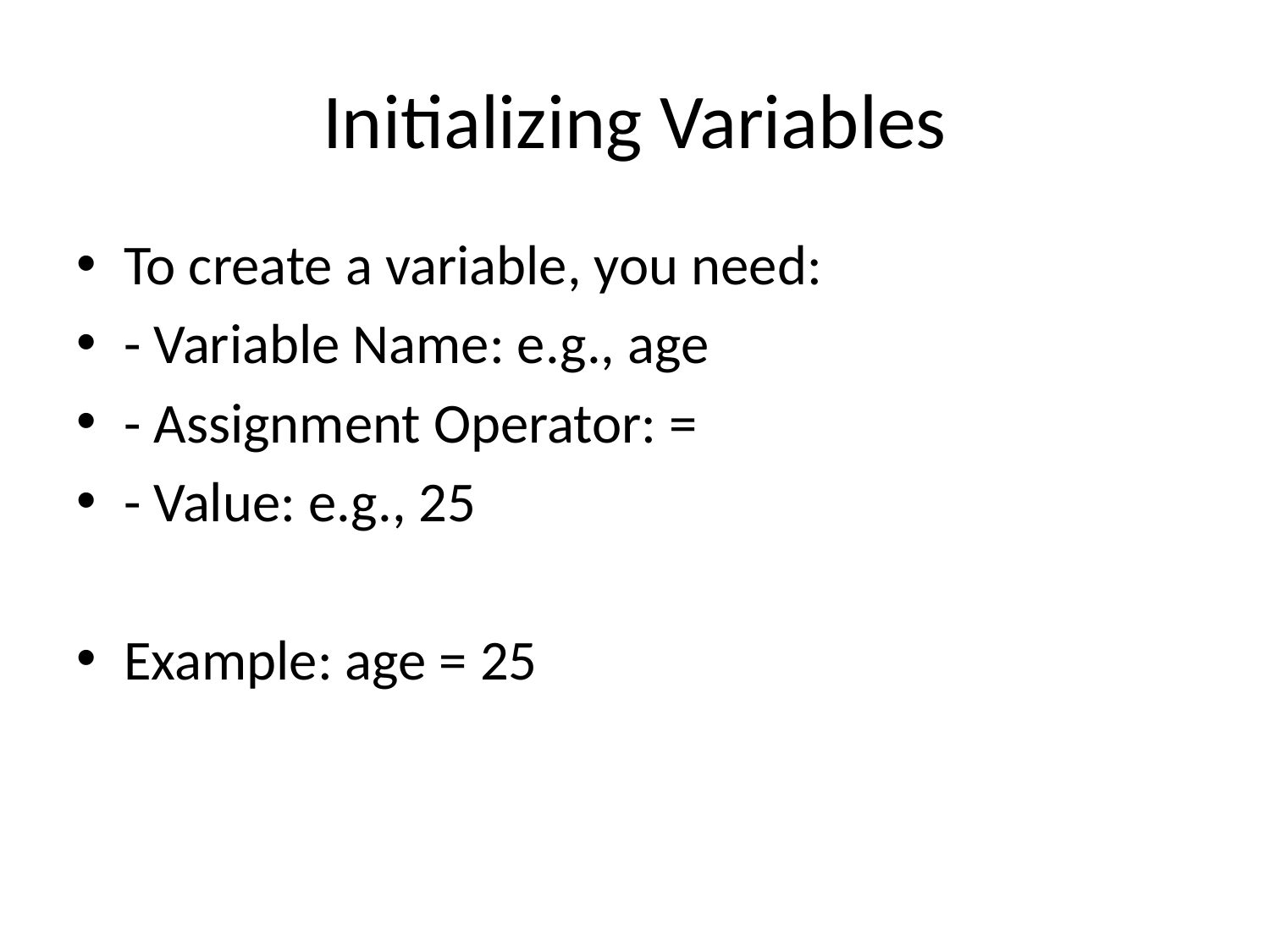

# Initializing Variables
To create a variable, you need:
- Variable Name: e.g., age
- Assignment Operator: =
- Value: e.g., 25

Example: age = 25